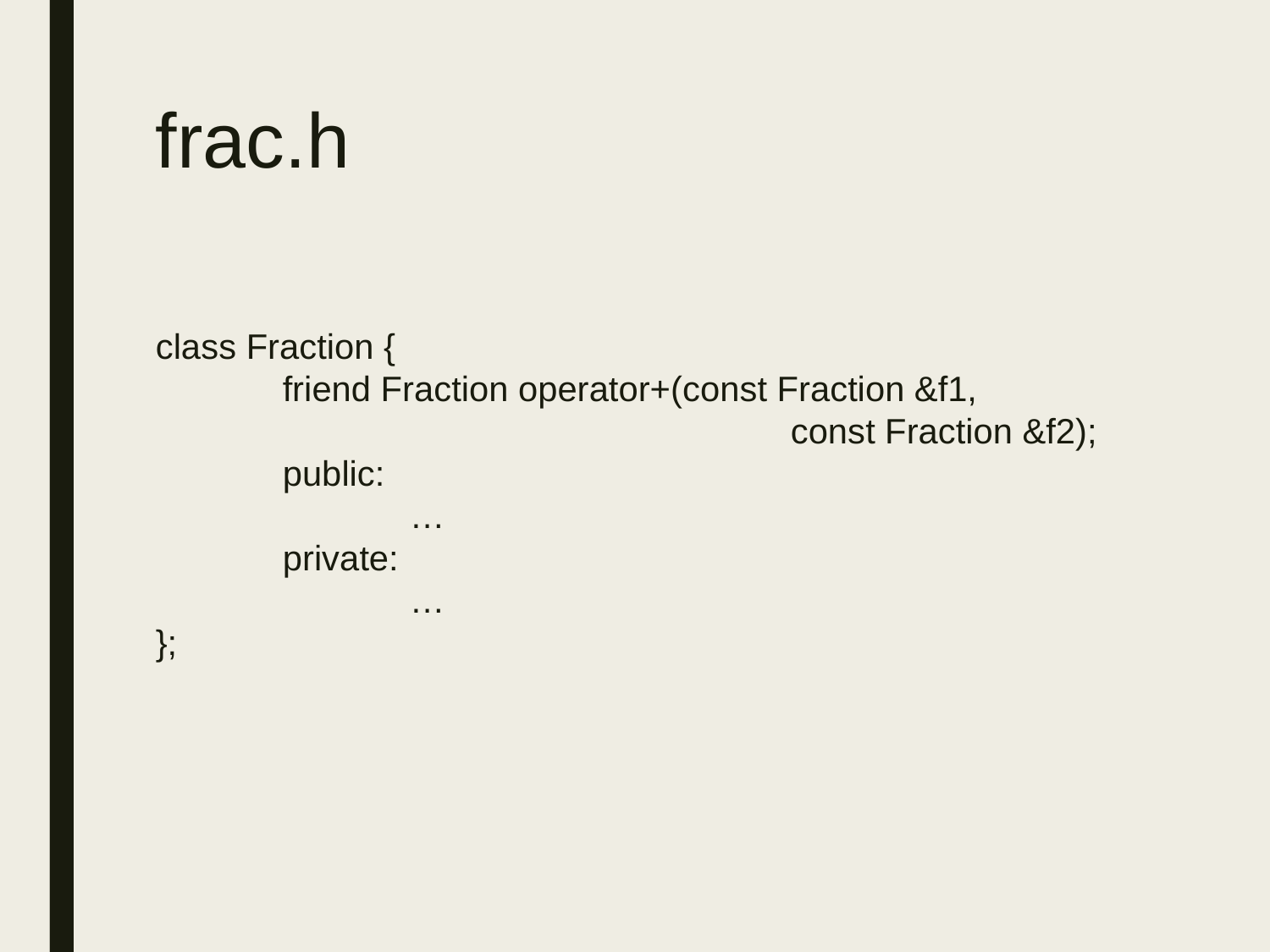

# frac.h
class Fraction {
	friend Fraction operator+(const Fraction &f1,
				     	const Fraction &f2);
	public:
		…
	private:
		…
};